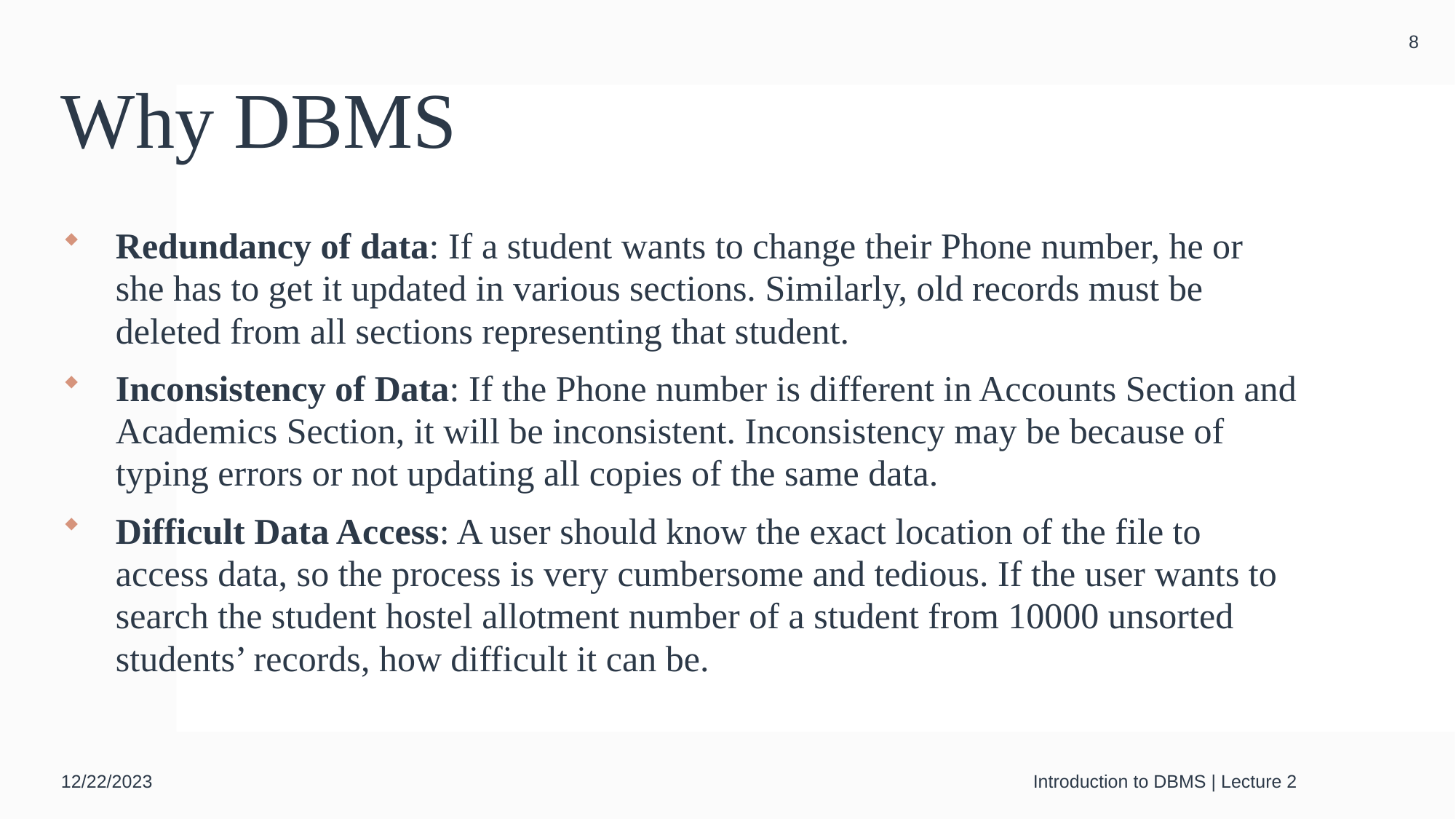

8
# Why DBMS
Redundancy of data: If a student wants to change their Phone number, he or she has to get it updated in various sections. Similarly, old records must be deleted from all sections representing that student.
Inconsistency of Data: If the Phone number is different in Accounts Section and Academics Section, it will be inconsistent. Inconsistency may be because of typing errors or not updating all copies of the same data.
Difficult Data Access: A user should know the exact location of the file to access data, so the process is very cumbersome and tedious. If the user wants to search the student hostel allotment number of a student from 10000 unsorted students’ records, how difficult it can be.
12/22/2023
Introduction to DBMS | Lecture 2